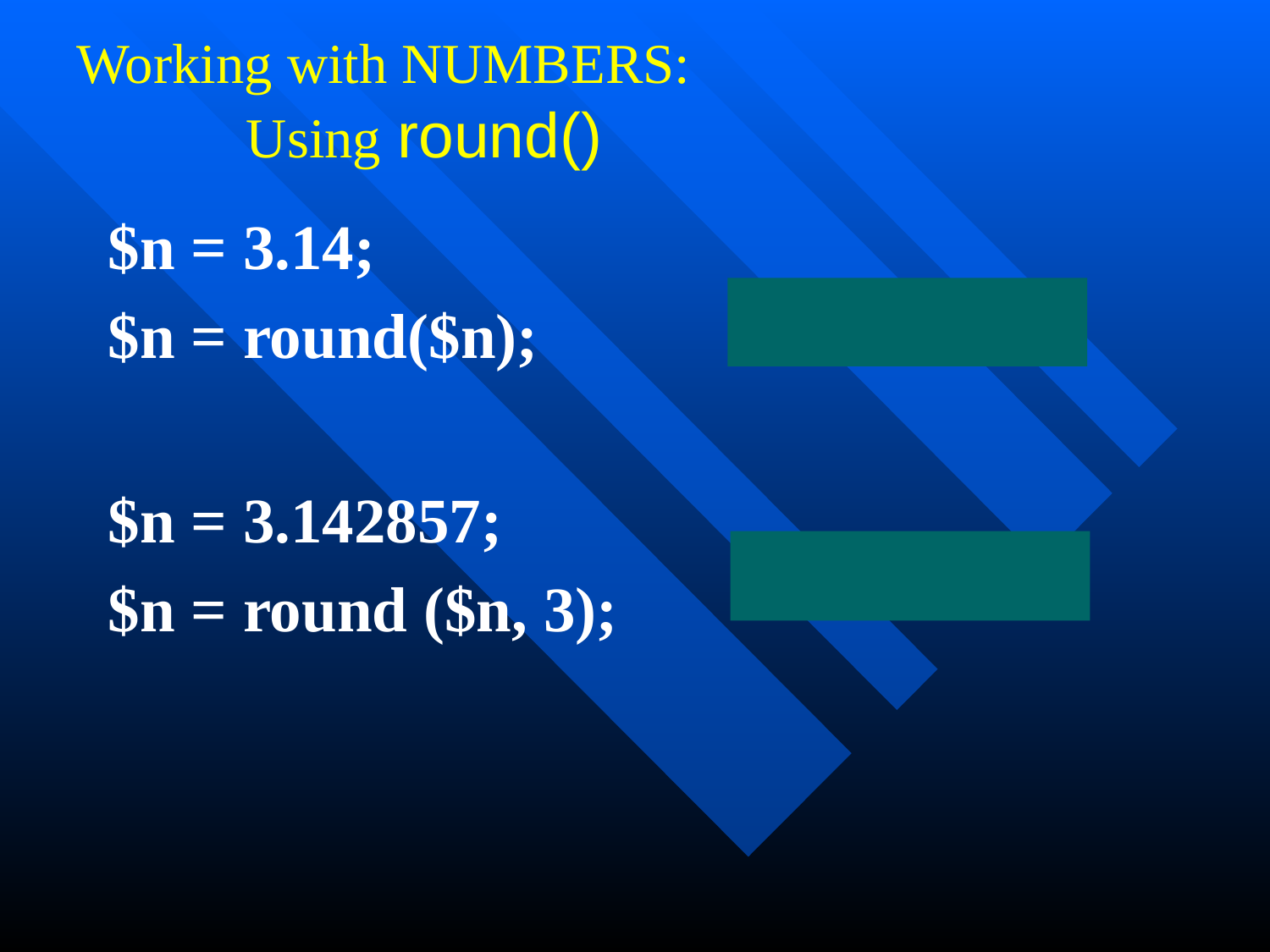

# Working with NUMBERS: Using round()
$n = 3.14;
$n = round($n);

$n = 3.142857;
$n = round ($n, 3);